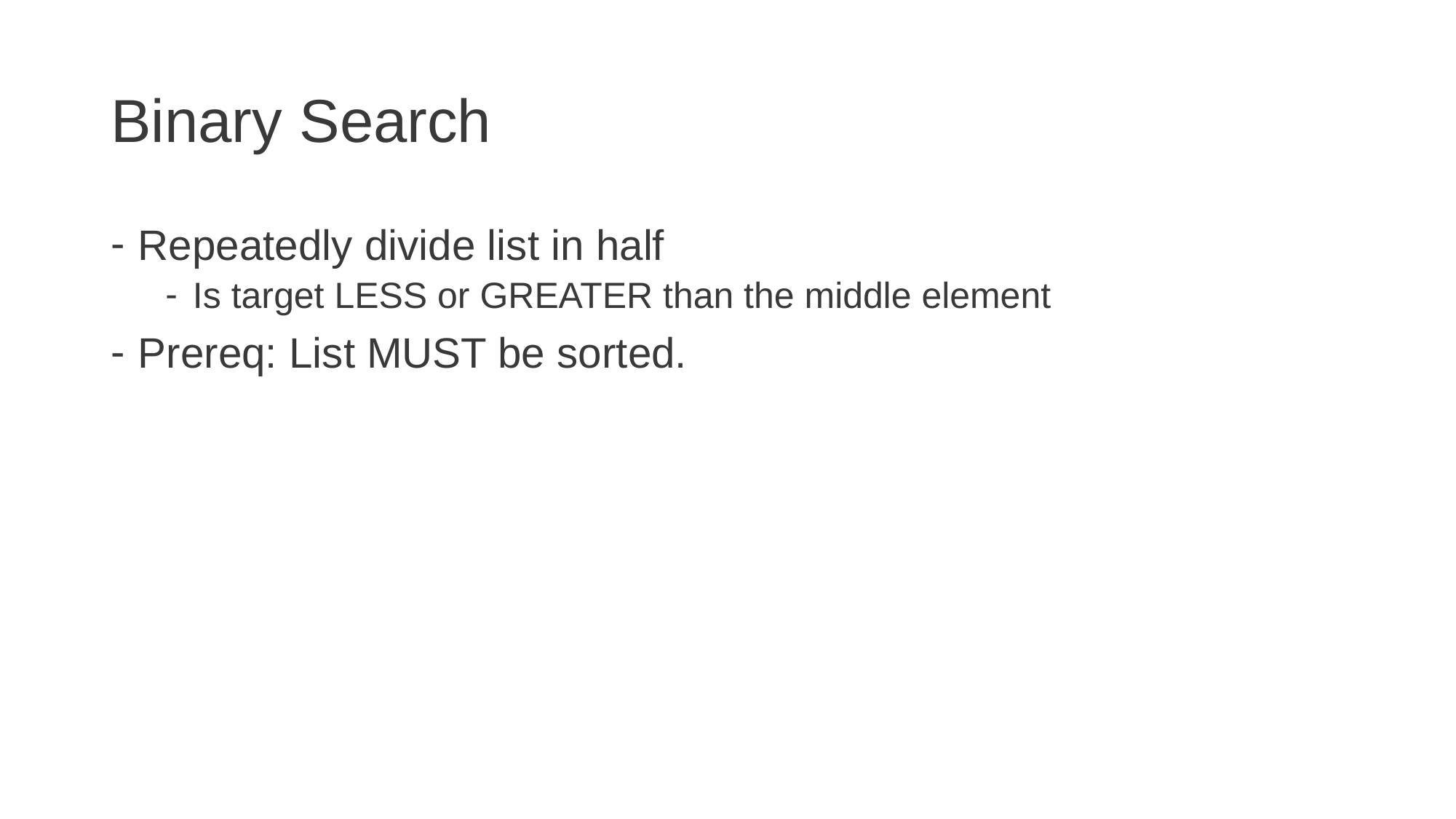

# Binary Search
Repeatedly divide list in half
Is target LESS or GREATER than the middle element
Prereq: List MUST be sorted.